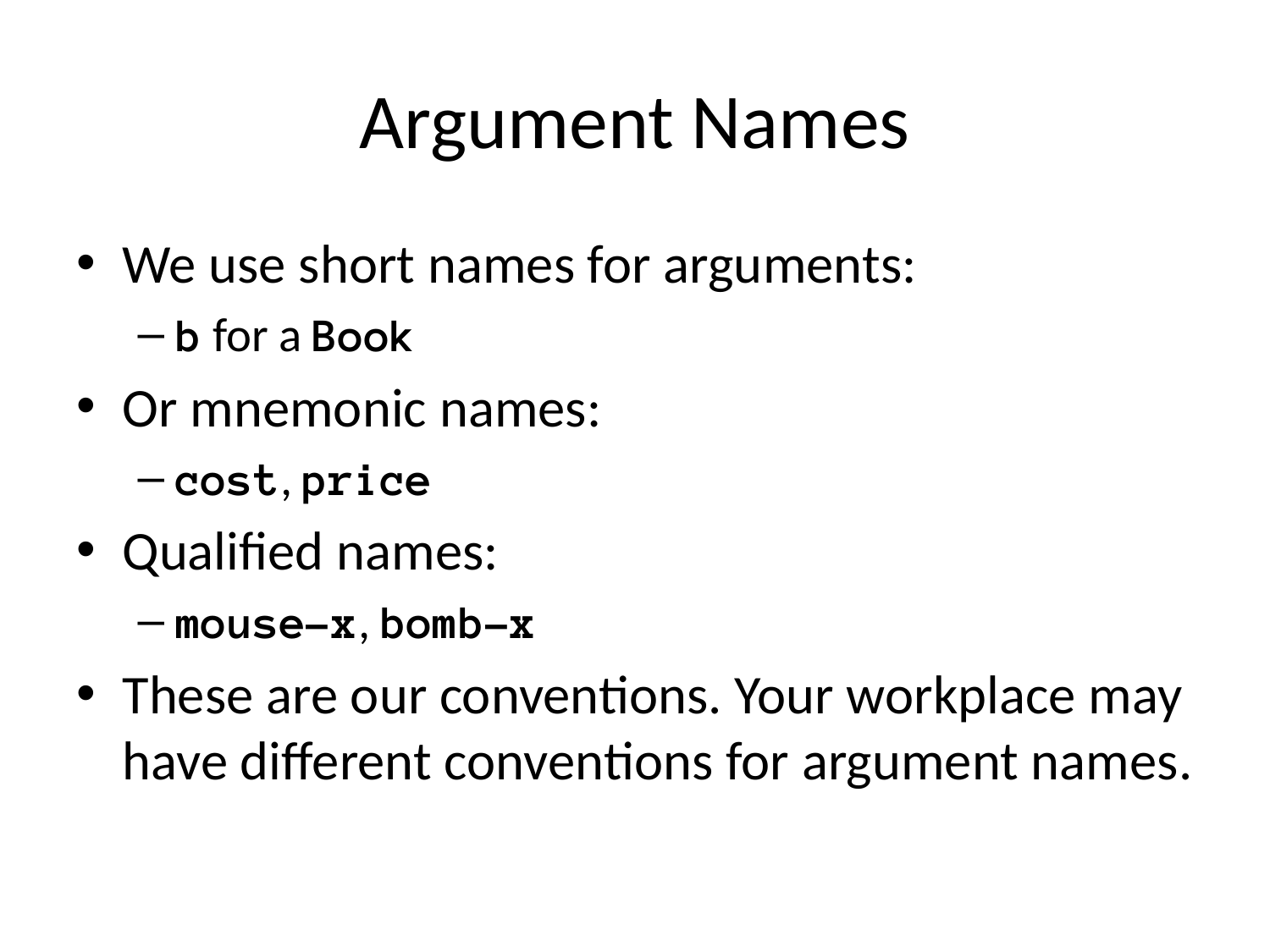

# Argument Names
We use short names for arguments:
b for a Book
Or mnemonic names:
cost, price
Qualified names:
mouse-x, bomb-x
These are our conventions. Your workplace may have different conventions for argument names.